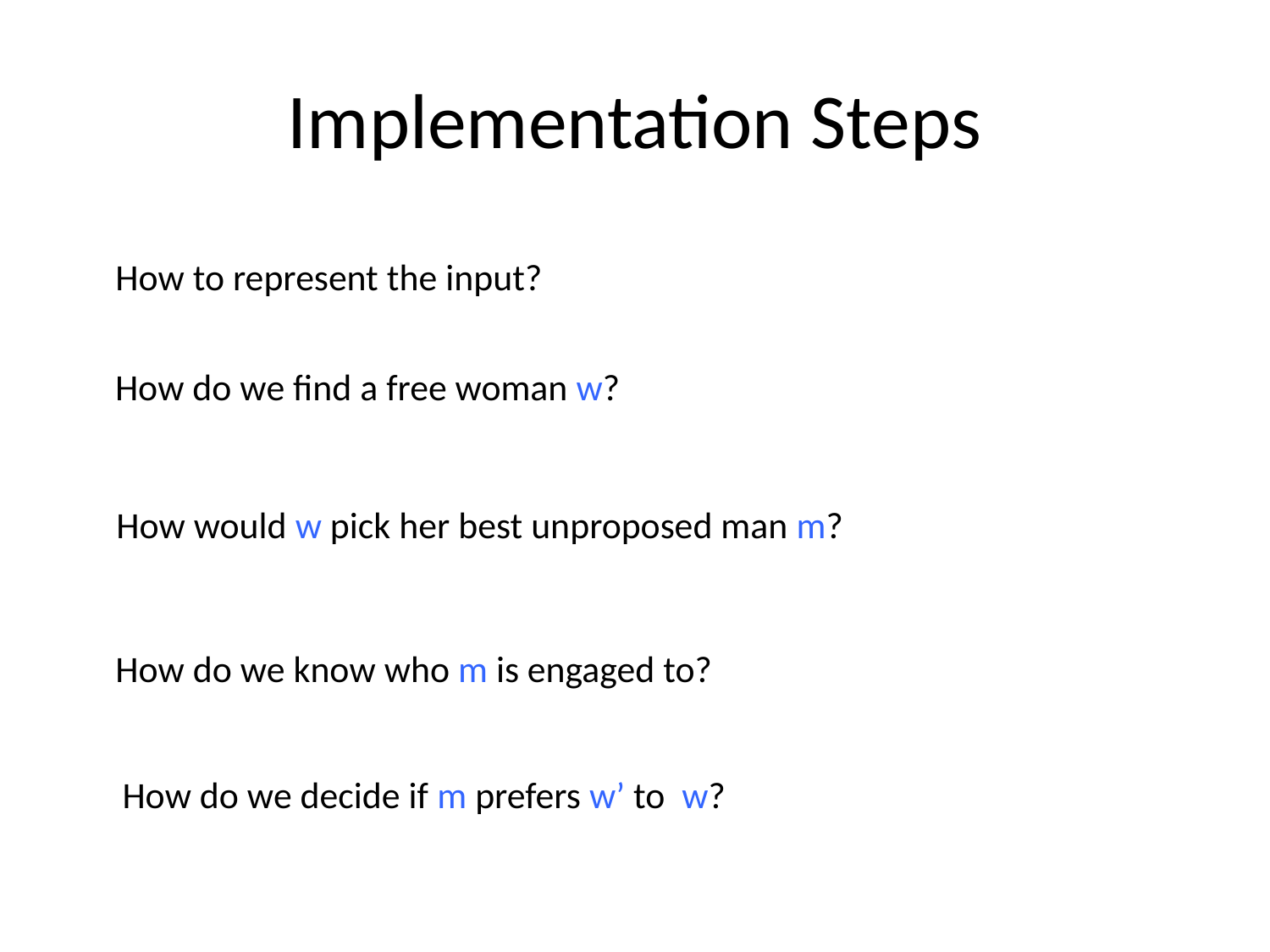

# Implementation Steps
How to represent the input?
How do we find a free woman w?
How would w pick her best unproposed man m?
How do we know who m is engaged to?
How do we decide if m prefers w’ to  w?